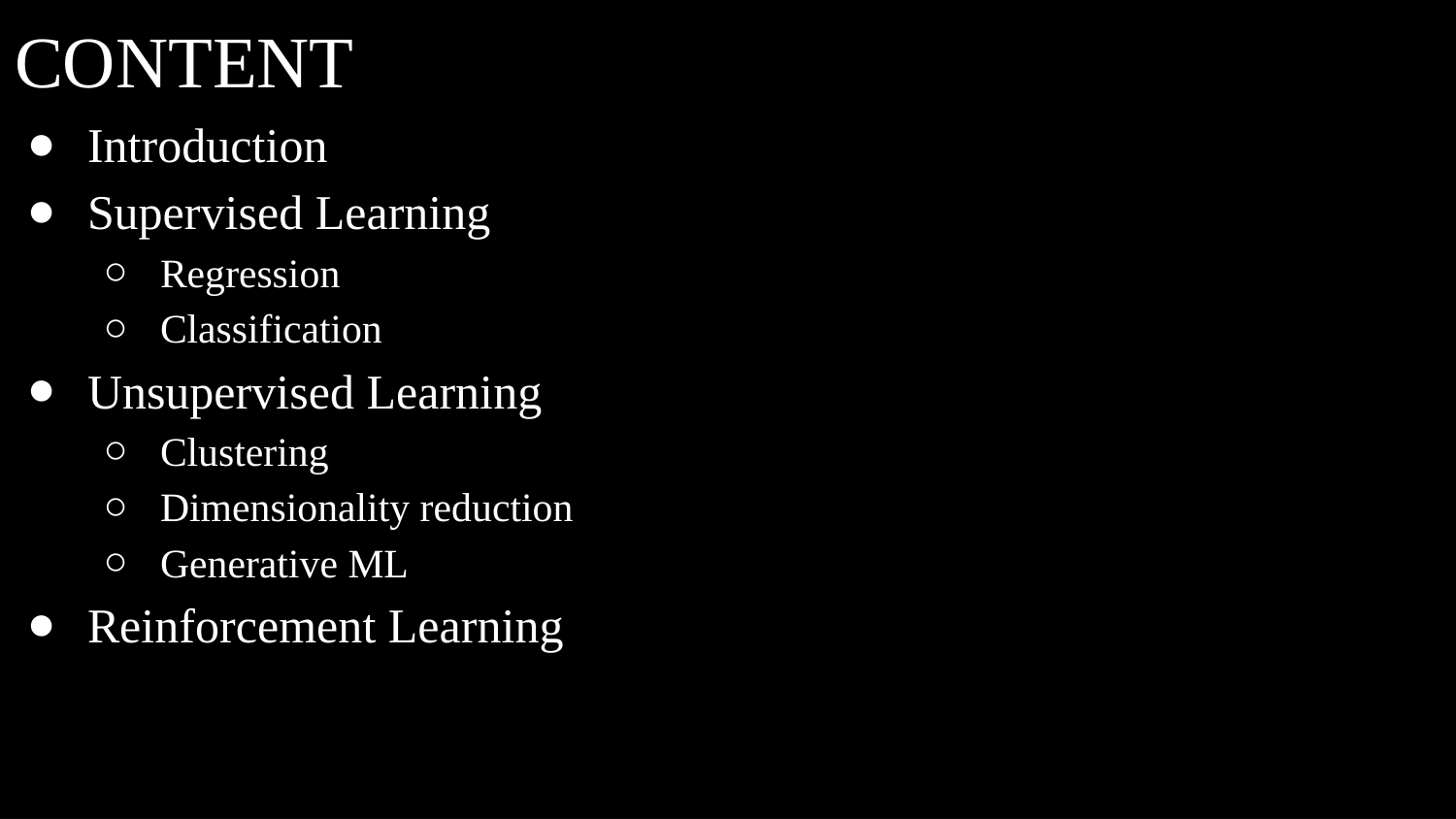

# CONTENT
Introduction
Supervised Learning
Regression
Classification
Unsupervised Learning
Clustering
Dimensionality reduction
Generative ML
Reinforcement Learning